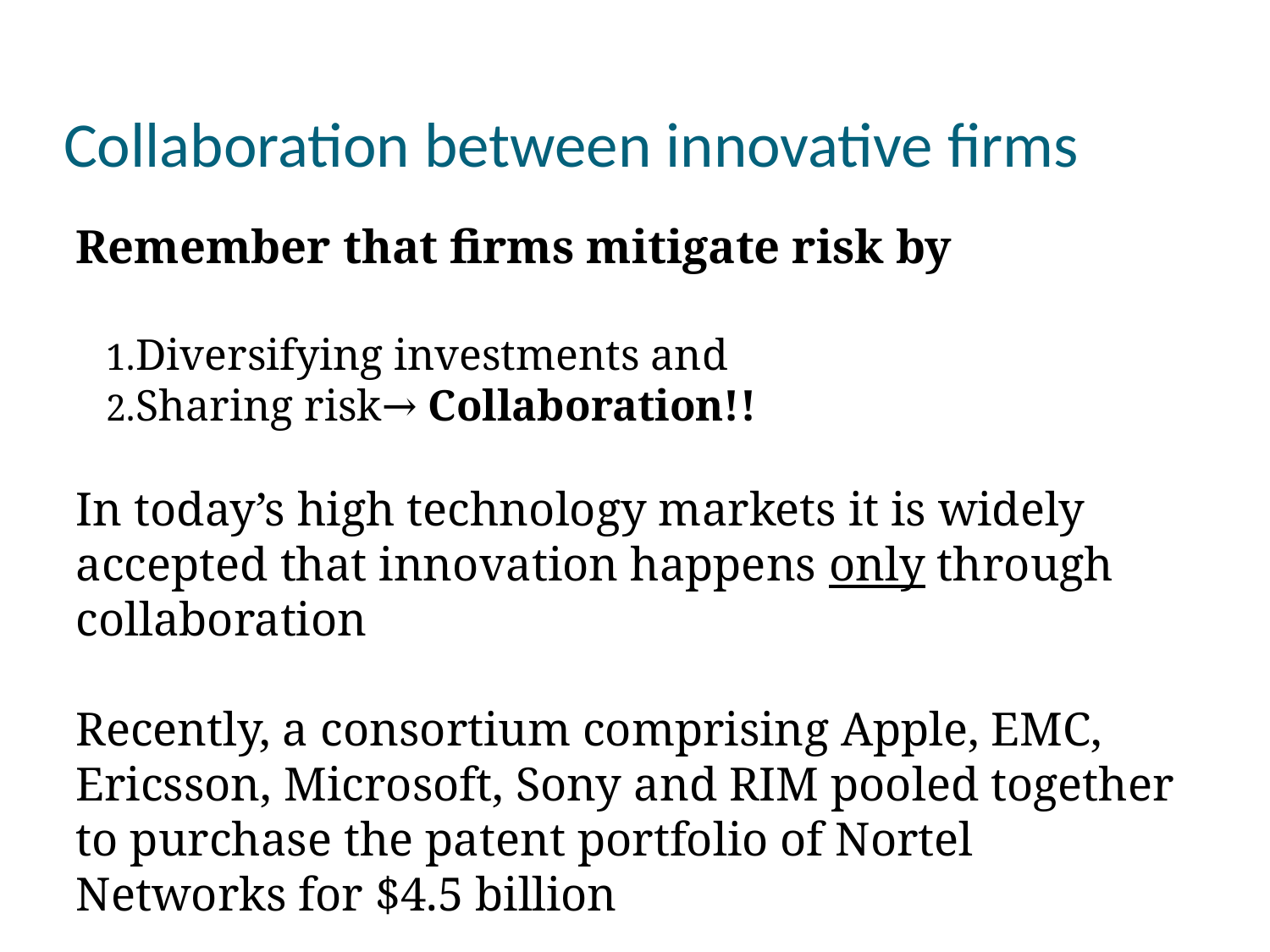

Collaboration between innovative firms
Remember that firms mitigate risk by

Diversifying investments and
Sharing risk→ Collaboration!!

In today’s high technology markets it is widely accepted that innovation happens only through collaboration

Recently, a consortium comprising Apple, EMC, Ericsson, Microsoft, Sony and RIM pooled together to purchase the patent portfolio of Nortel Networks for $4.5 billion

	Innovate of Die → Collaborate or Die